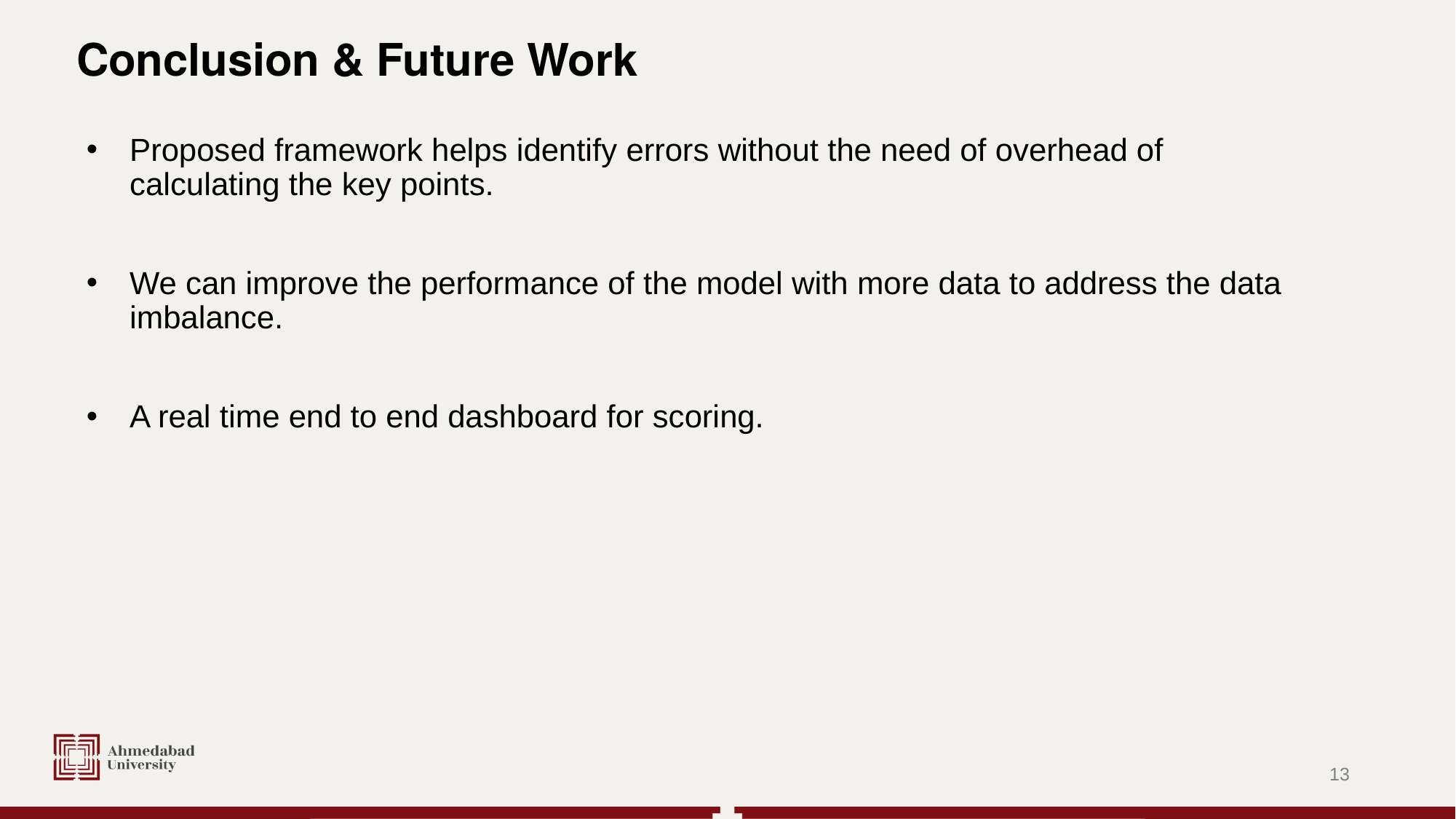

# Conclusion & Future Work
Proposed framework helps identify errors without the need of overhead of calculating the key points.

We can improve the performance of the model with more data to address the data imbalance.

A real time end to end dashboard for scoring.
13